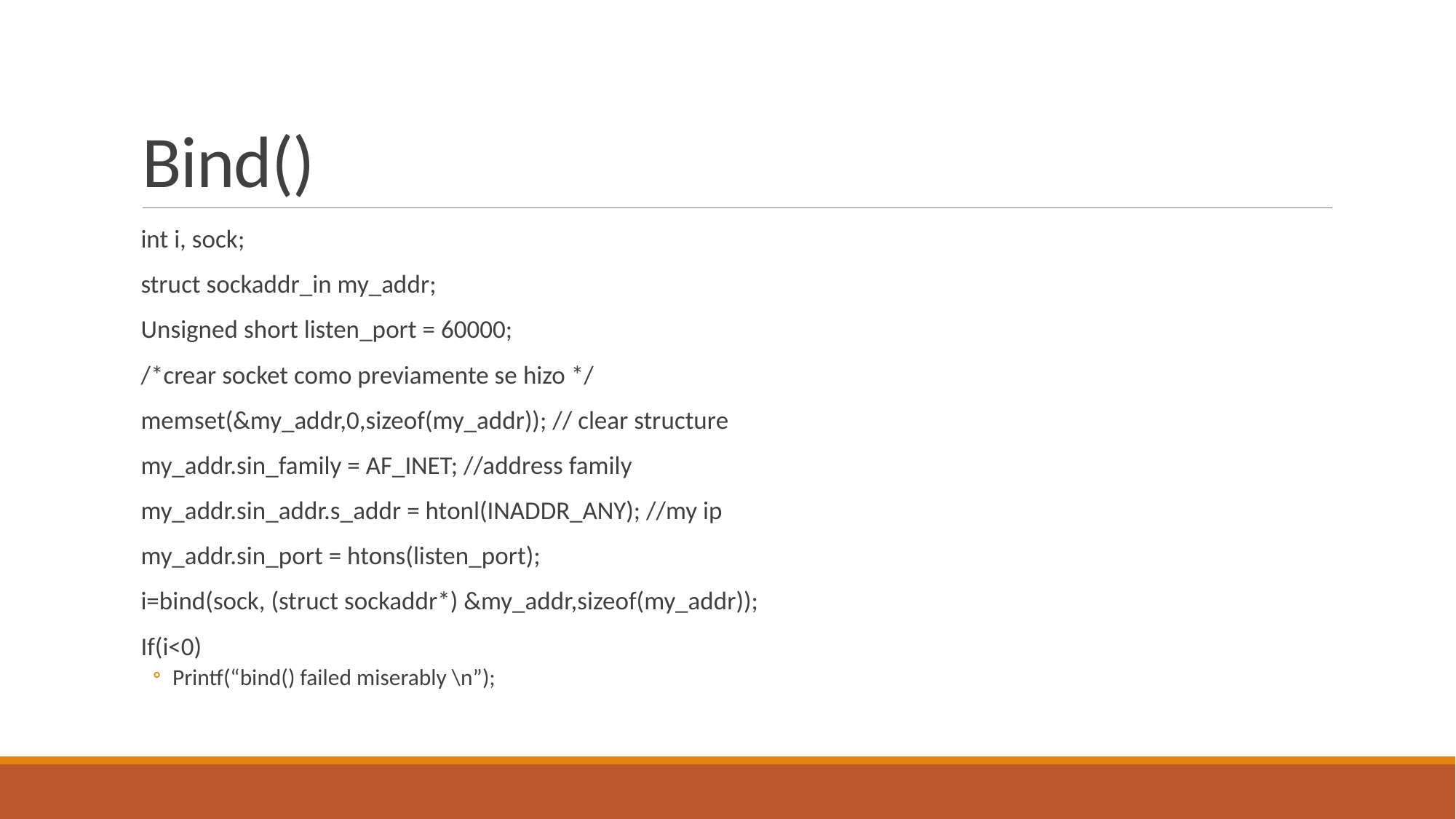

# Bind()
int i, sock;
struct sockaddr_in my_addr;
Unsigned short listen_port = 60000;
/*crear socket como previamente se hizo */
memset(&my_addr,0,sizeof(my_addr)); // clear structure
my_addr.sin_family = AF_INET; //address family
my_addr.sin_addr.s_addr = htonl(INADDR_ANY); //my ip
my_addr.sin_port = htons(listen_port);
i=bind(sock, (struct sockaddr*) &my_addr,sizeof(my_addr));
If(i<0)
Printf(“bind() failed miserably \n”);